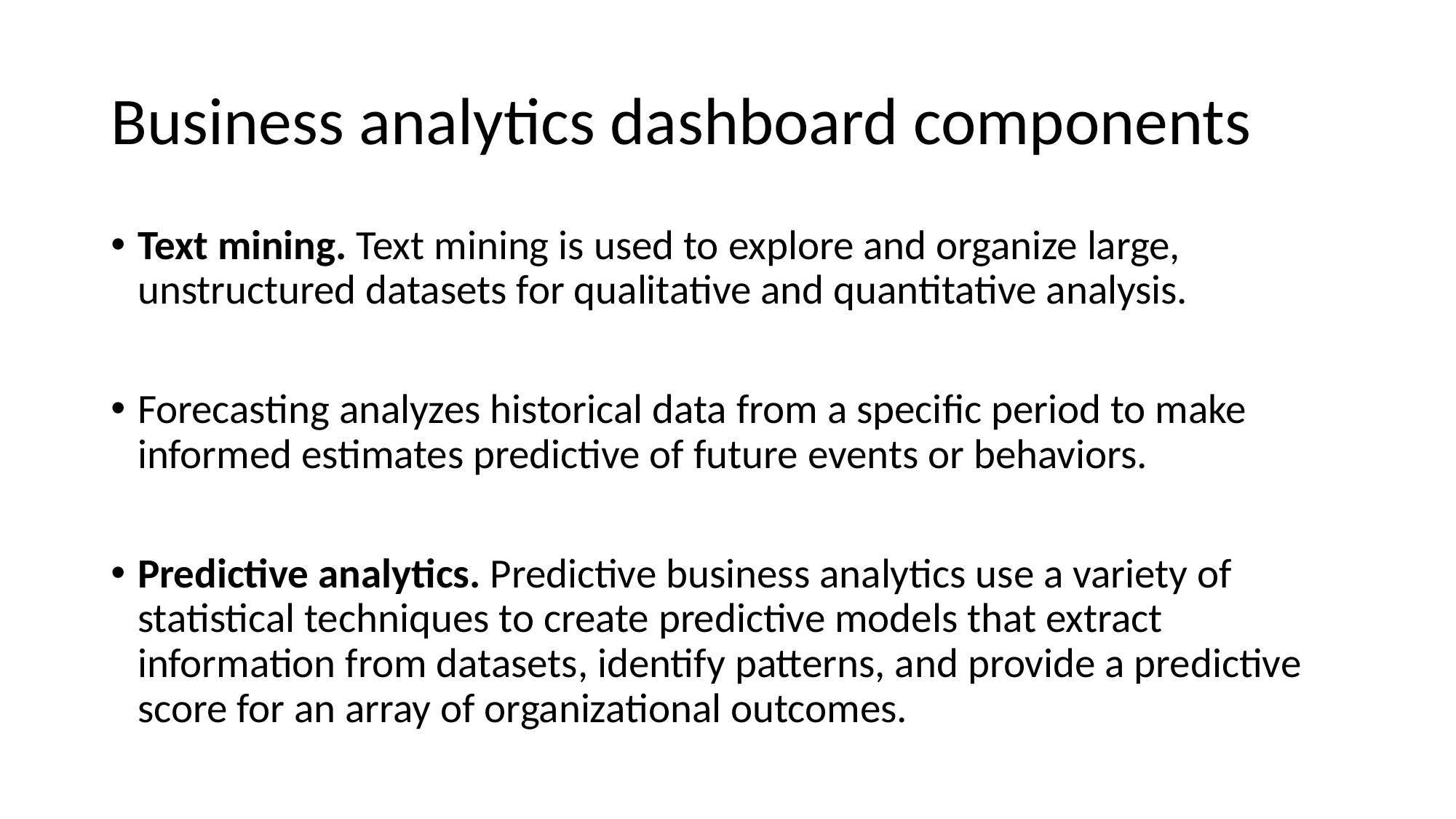

# Business analytics dashboard components
Text mining. Text mining is used to explore and organize large, unstructured datasets for qualitative and quantitative analysis.

Forecasting analyzes historical data from a specific period to make informed estimates predictive of future events or behaviors.

Predictive analytics. Predictive business analytics use a variety of statistical techniques to create predictive models that extract information from datasets, identify patterns, and provide a predictive score for an array of organizational outcomes.